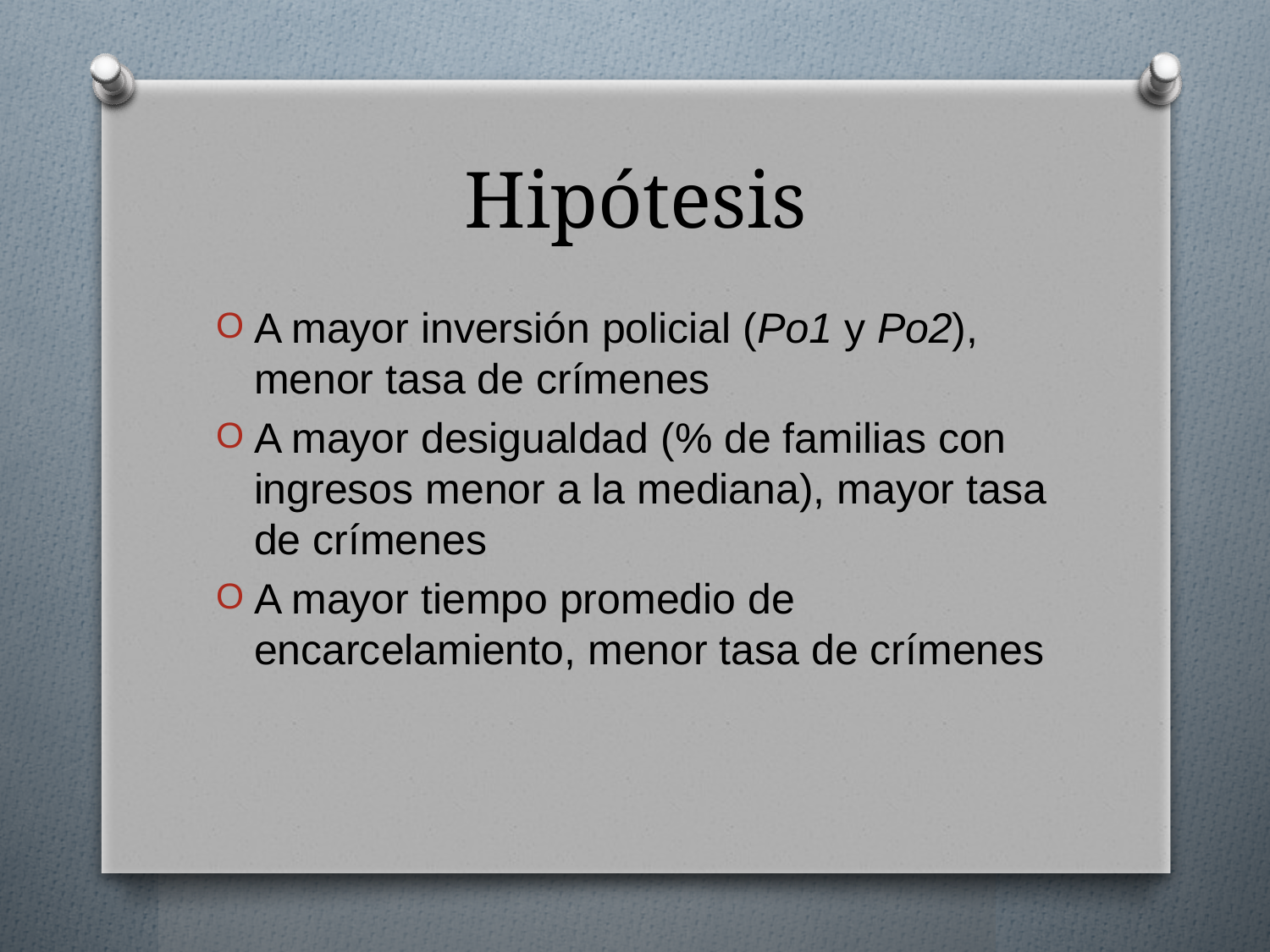

# Hipótesis
A mayor inversión policial (Po1 y Po2), menor tasa de crímenes
A mayor desigualdad (% de familias con ingresos menor a la mediana), mayor tasa de crímenes
A mayor tiempo promedio de encarcelamiento, menor tasa de crímenes